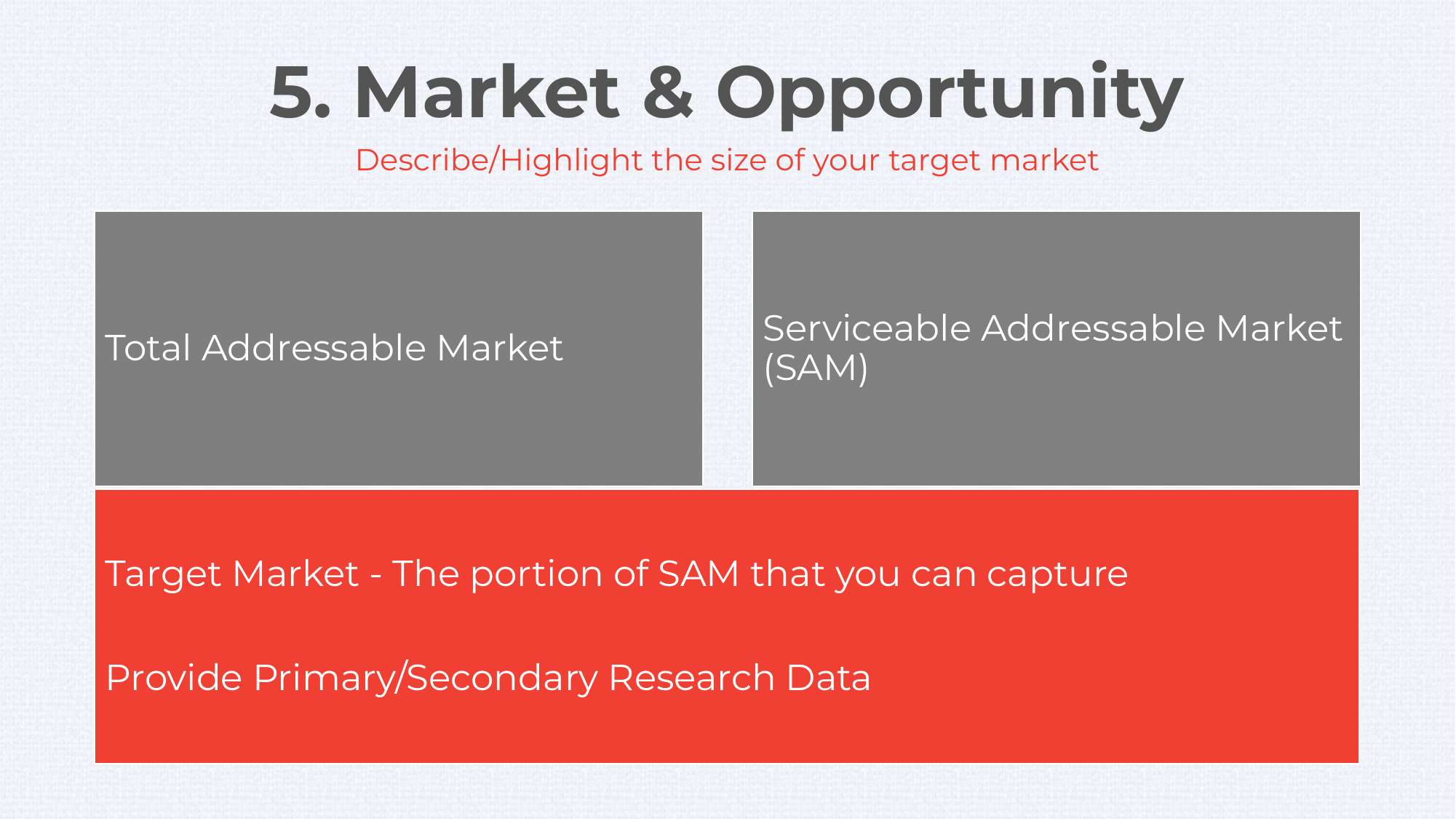

5. Market & Opportunity
Describe/Highlight the size of your target market
Total Addressable Market
Serviceable Addressable Market (SAM)
Target Market - The portion of SAM that you can capture

Provide Primary/Secondary Research Data
LEARN NOW